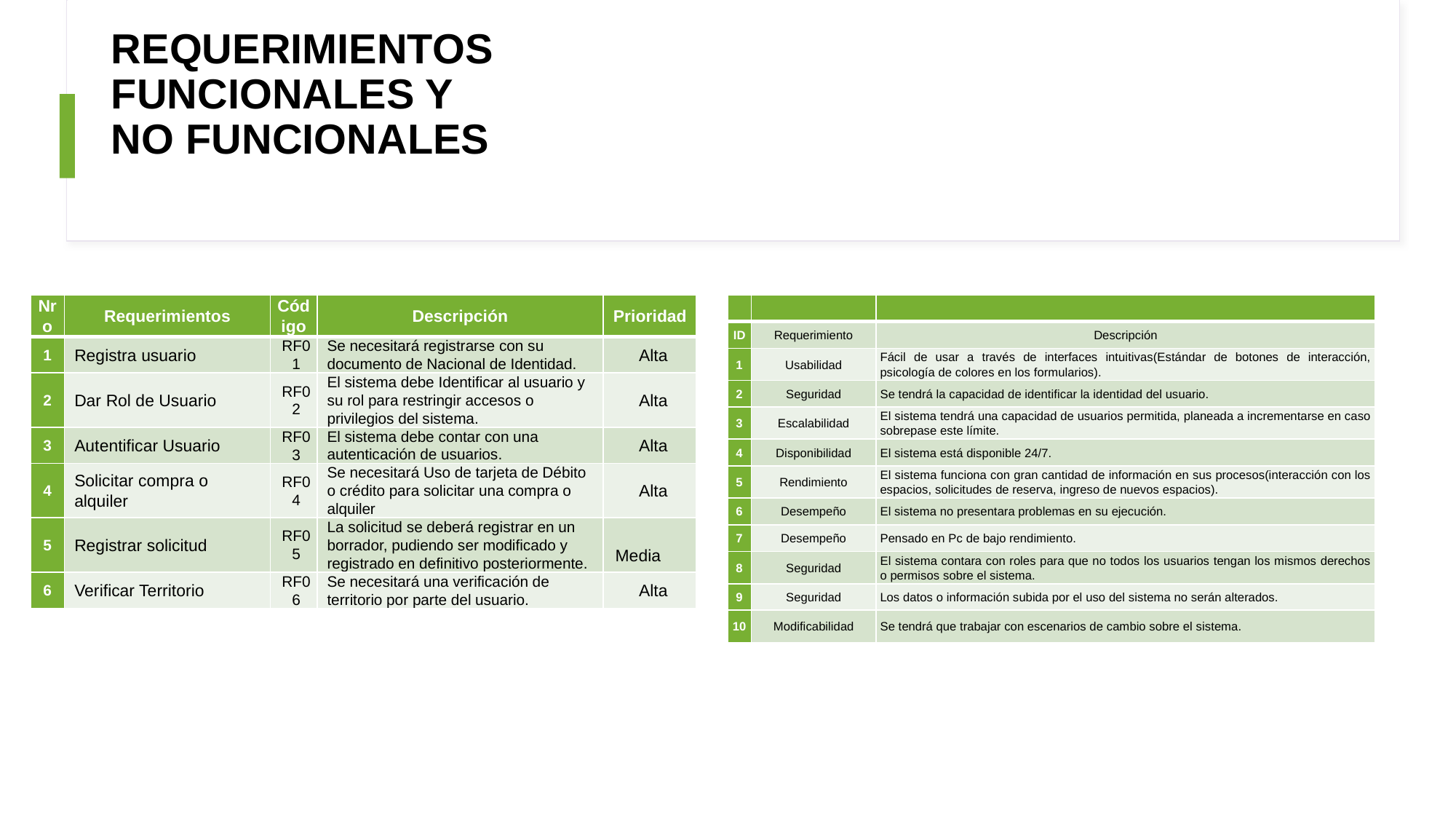

# REQUERIMIENTOS FUNCIONALES Y NO FUNCIONALES
| Nro | Requerimientos | Código | Descripción | Prioridad |
| --- | --- | --- | --- | --- |
| 1 | Registra usuario | RF01 | Se necesitará registrarse con su documento de Nacional de Identidad. | Alta |
| 2 | Dar Rol de Usuario | RF02 | El sistema debe Identificar al usuario y su rol para restringir accesos o privilegios del sistema. | Alta |
| 3 | Autentificar Usuario | RF03 | El sistema debe contar con una autenticación de usuarios. | Alta |
| 4 | Solicitar compra o alquiler | RF04 | Se necesitará Uso de tarjeta de Débito o crédito para solicitar una compra o alquiler | Alta |
| 5 | Registrar solicitud | RF05 | La solicitud se deberá registrar en un borrador, pudiendo ser modificado y registrado en definitivo posteriormente. | Media |
| 6 | Verificar Territorio | RF06 | Se necesitará una verificación de territorio por parte del usuario. | Alta |
|  |  |  |
| --- | --- | --- |
| ID | Requerimiento | Descripción |
| 1 | Usabilidad | Fácil de usar a través de interfaces intuitivas(Estándar de botones de interacción, psicología de colores en los formularios). |
| 2 | Seguridad | Se tendrá la capacidad de identificar la identidad del usuario. |
| 3 | Escalabilidad | El sistema tendrá una capacidad de usuarios permitida, planeada a incrementarse en caso sobrepase este límite. |
| 4 | Disponibilidad | El sistema está disponible 24/7. |
| 5 | Rendimiento | El sistema funciona con gran cantidad de información en sus procesos(interacción con los espacios, solicitudes de reserva, ingreso de nuevos espacios). |
| 6 | Desempeño | El sistema no presentara problemas en su ejecución. |
| 7 | Desempeño | Pensado en Pc de bajo rendimiento. |
| 8 | Seguridad | El sistema contara con roles para que no todos los usuarios tengan los mismos derechos o permisos sobre el sistema. |
| 9 | Seguridad | Los datos o información subida por el uso del sistema no serán alterados. |
| 10 | Modificabilidad | Se tendrá que trabajar con escenarios de cambio sobre el sistema. |